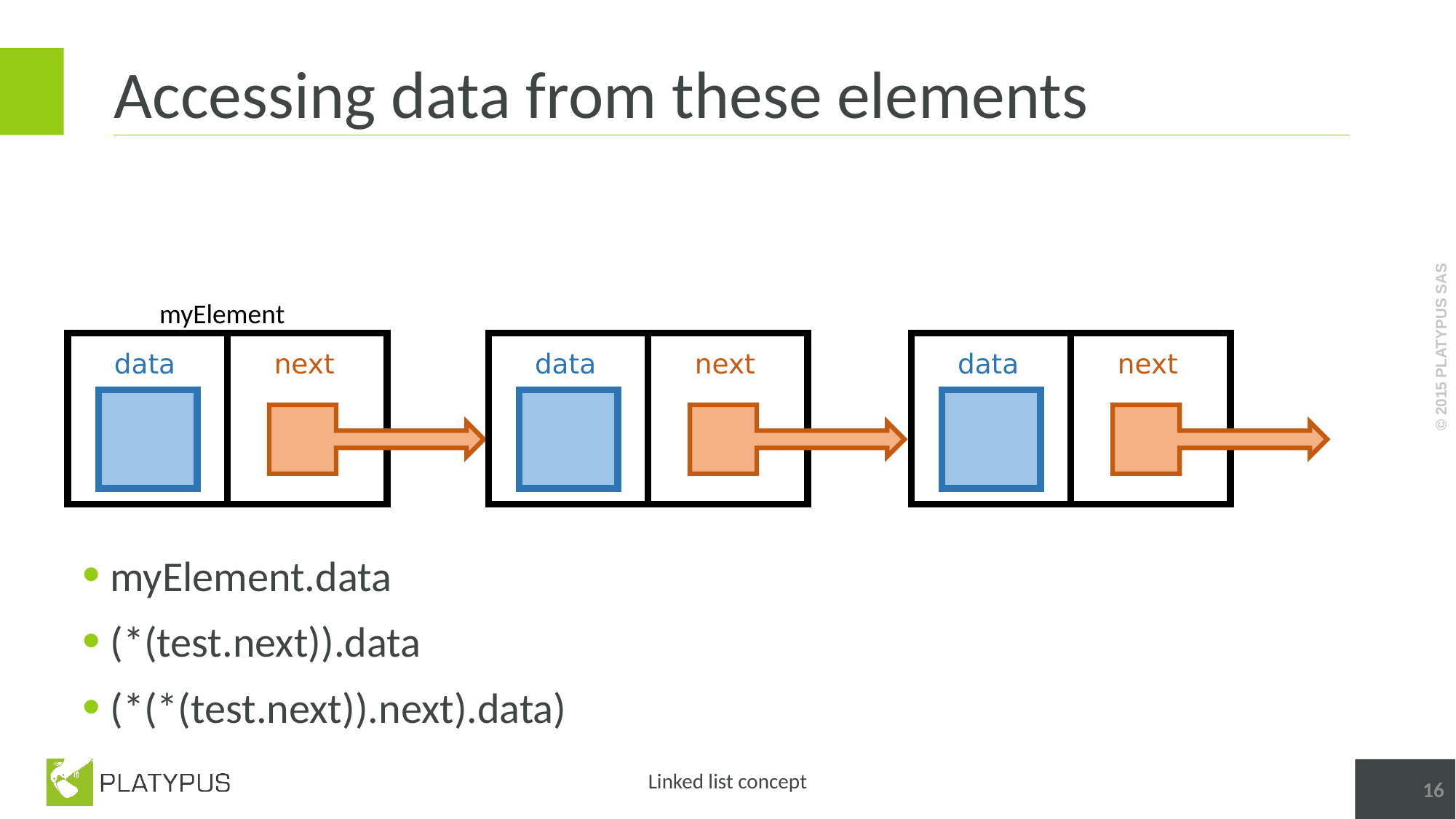

# Accessing data from these elements
myElement

next
data

next
data

next
data

myElement.data
(*(test.next)).data
(*(*(test.next)).next).data)
16
Linked list concept